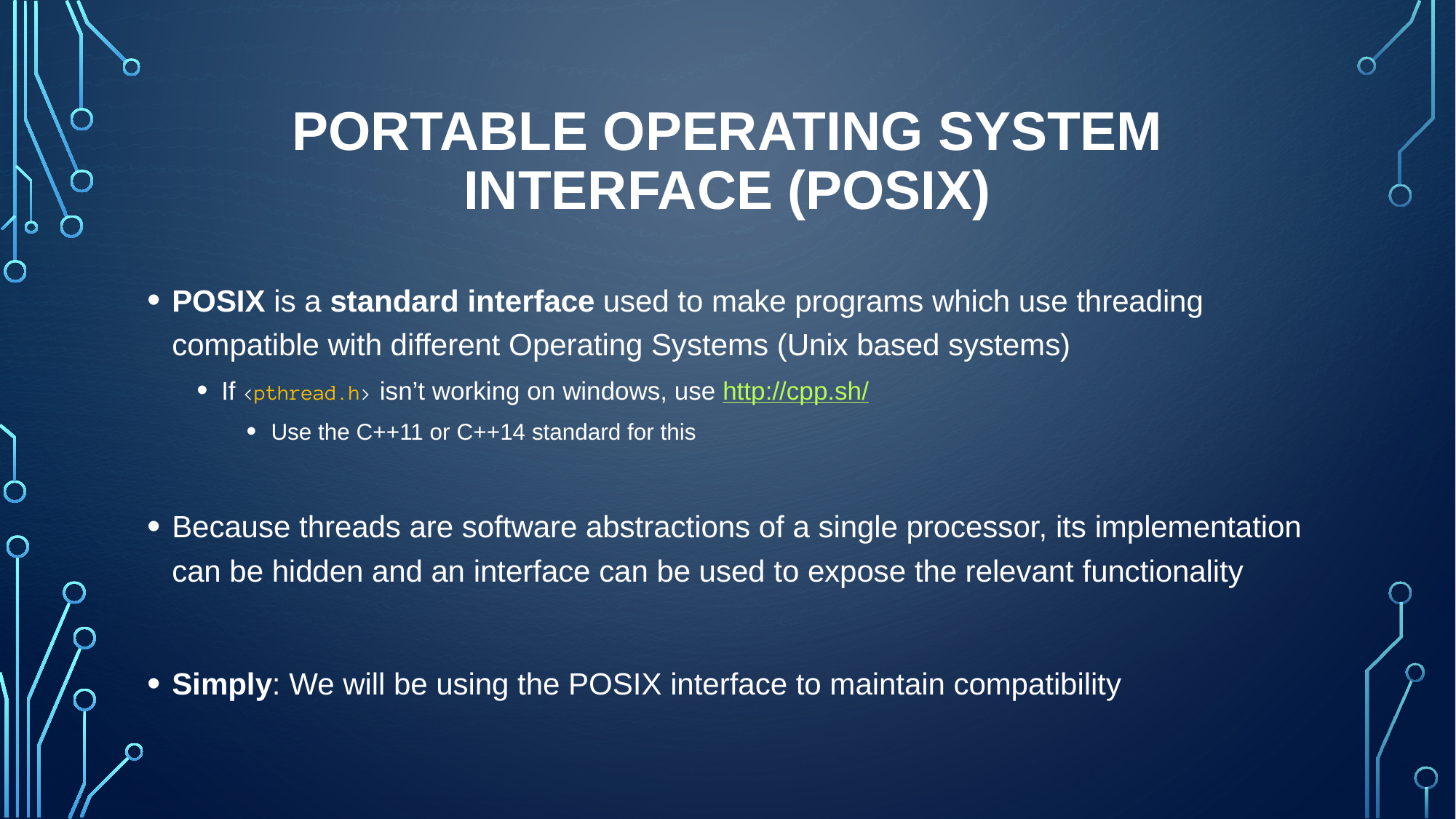

# Portable Operating System Interface (Posix)
POSIX is a standard interface used to make programs which use threading compatible with different Operating Systems (Unix based systems)
If <pthread.h> isn’t working on windows, use http://cpp.sh/
Use the C++11 or C++14 standard for this

Because threads are software abstractions of a single processor, its implementation can be hidden and an interface can be used to expose the relevant functionality

Simply: We will be using the POSIX interface to maintain compatibility